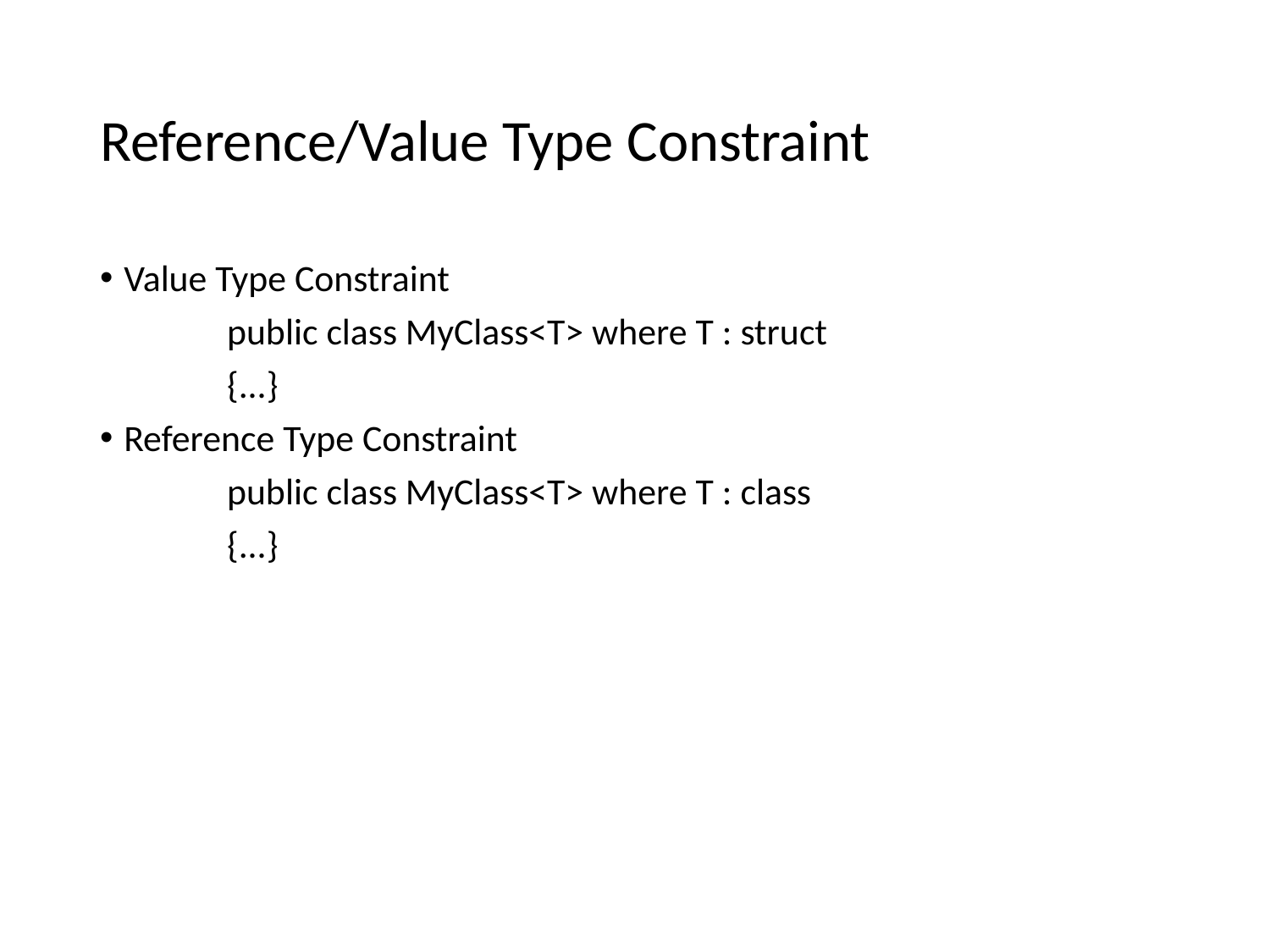

# Reference/Value Type Constraint
Value Type Constraint
	public class MyClass<T> where T : struct
	{...}
Reference Type Constraint
	public class MyClass<T> where T : class
	{...}